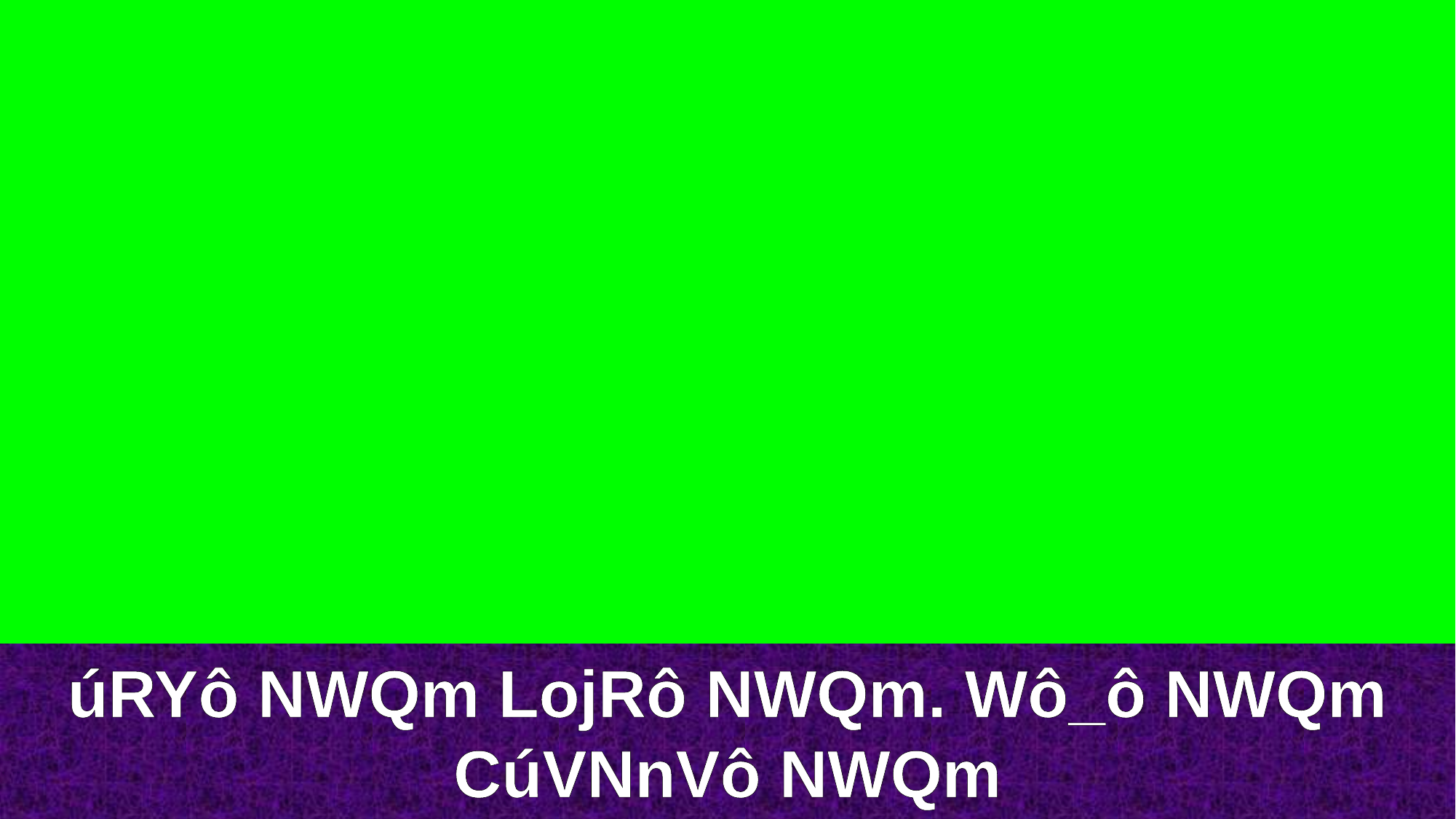

úRYô NWQm LojRô NWQm. Wô_ô NWQm
CúVNnVô NWQm